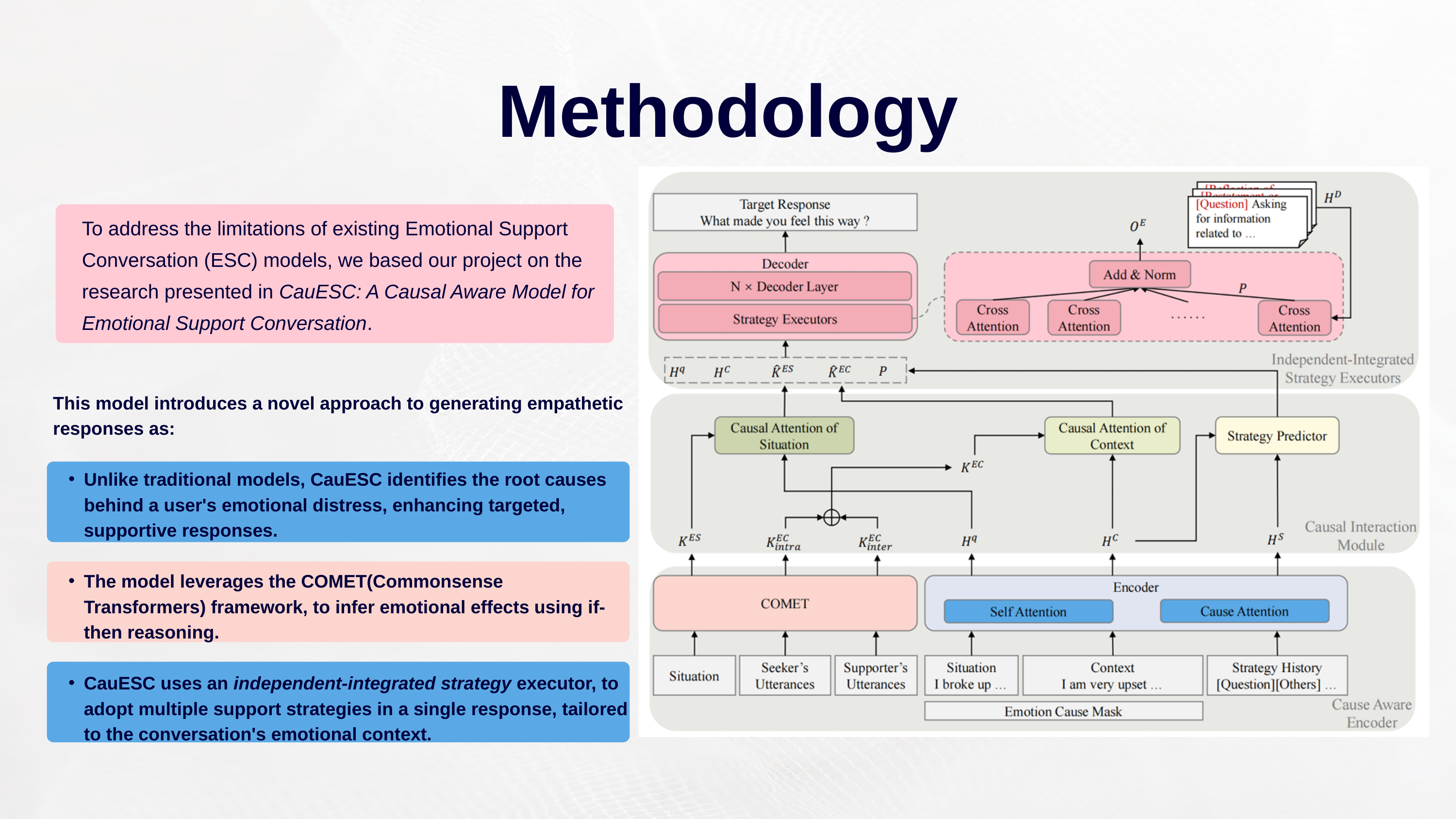

Methodology

To address the limitations of existing Emotional Support Conversation (ESC) models, we based our project on the research presented in CauESC: A Causal Aware Model for Emotional Support Conversation.

This model introduces a novel approach to generating empathetic responses as:

Unlike traditional models, CauESC identifies the root causes behind a user's emotional distress, enhancing targeted, supportive responses.

The model leverages the COMET(Commonsense Transformers) framework, to infer emotional effects using if-then reasoning.

CauESC uses an independent-integrated strategy executor, to adopt multiple support strategies in a single response, tailored to the conversation's emotional context.